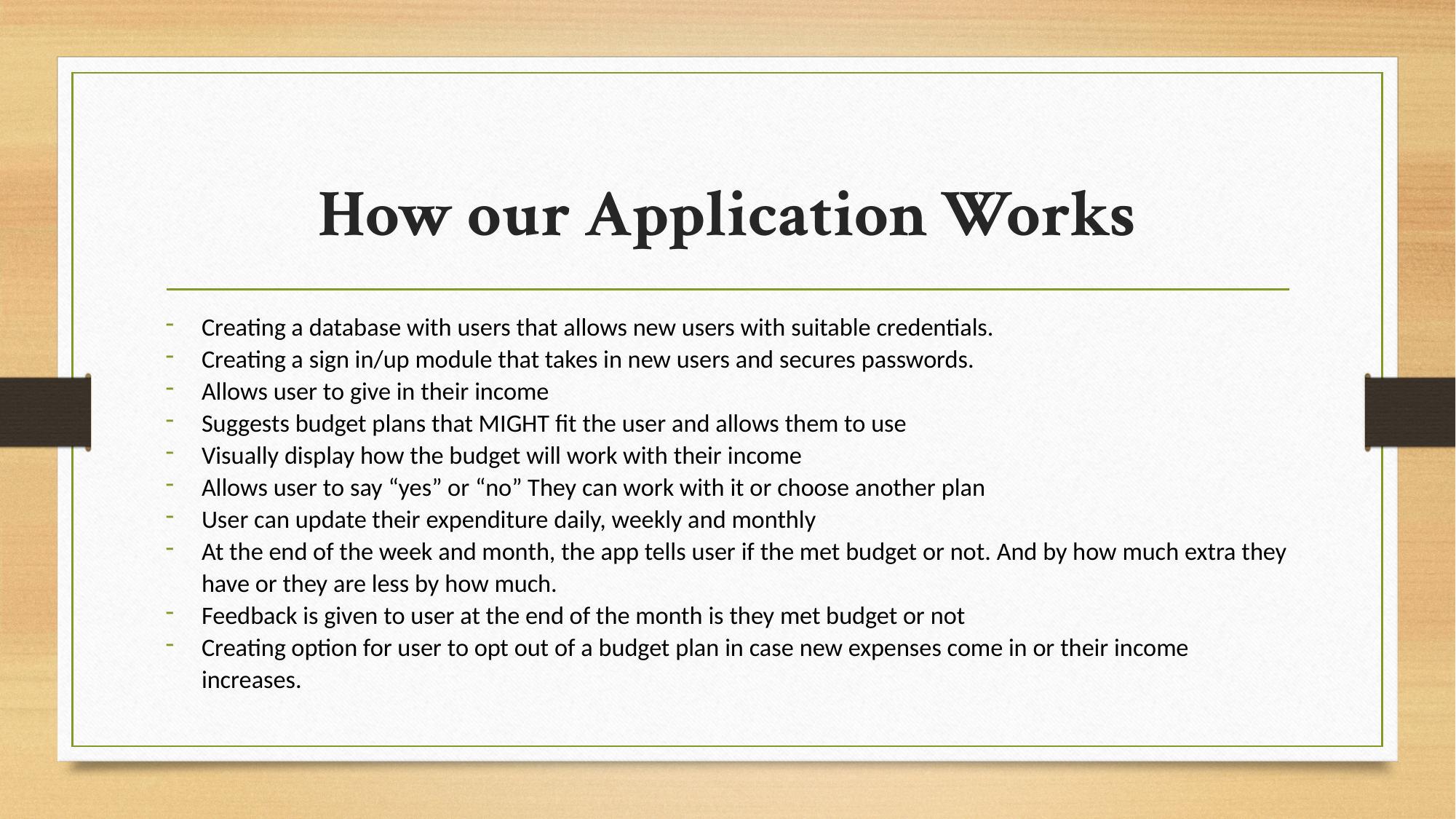

# How our Application Works
Creating a database with users that allows new users with suitable credentials.
Creating a sign in/up module that takes in new users and secures passwords.
Allows user to give in their income
Suggests budget plans that MIGHT fit the user and allows them to use
Visually display how the budget will work with their income
Allows user to say “yes” or “no” They can work with it or choose another plan
User can update their expenditure daily, weekly and monthly
At the end of the week and month, the app tells user if the met budget or not. And by how much extra they have or they are less by how much.
Feedback is given to user at the end of the month is they met budget or not
Creating option for user to opt out of a budget plan in case new expenses come in or their income increases.